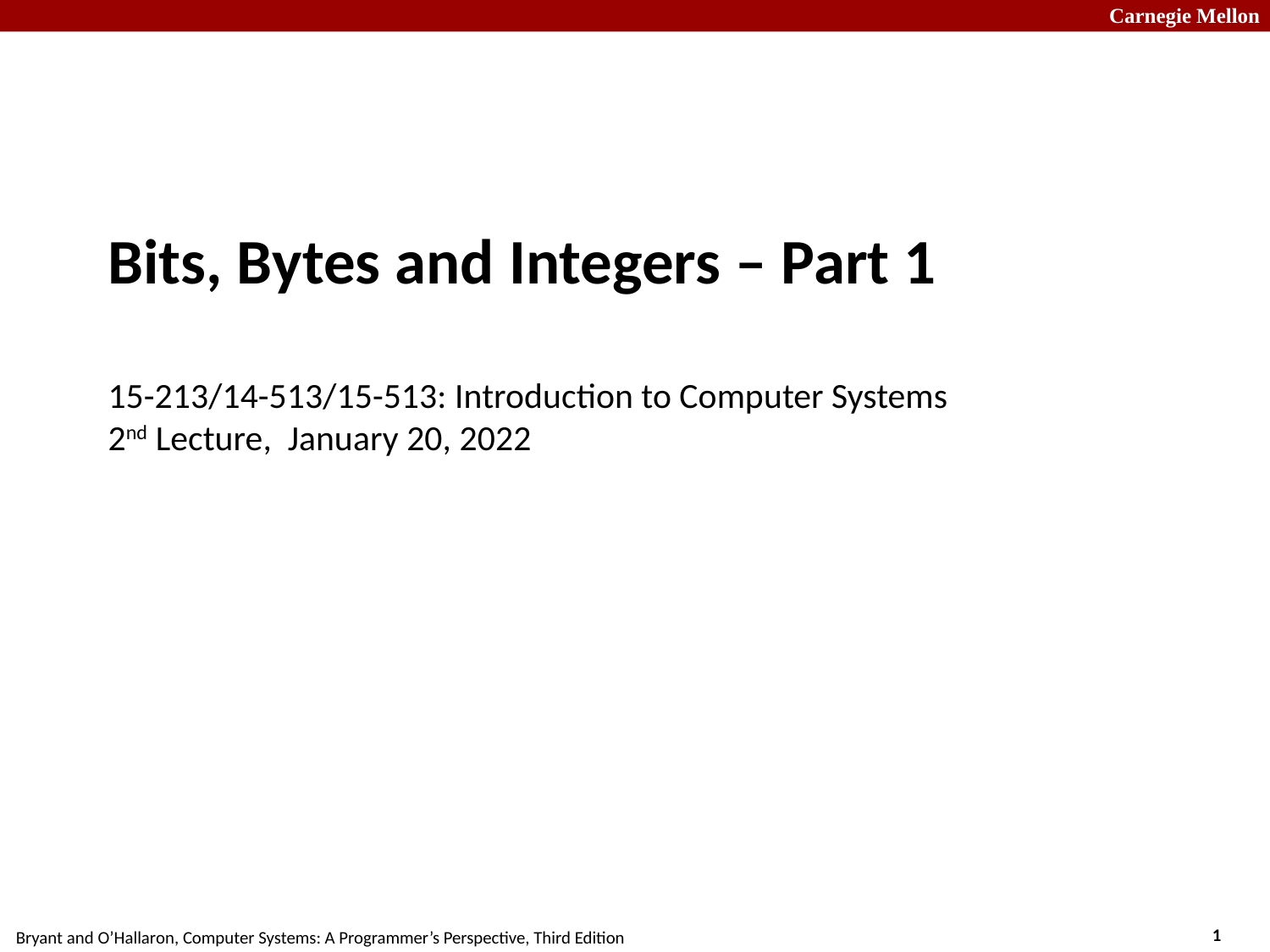

# Bits, Bytes and Integers – Part 1 15-213/14-513/15-513: Introduction to Computer Systems 2nd Lecture,  January 20, 2022